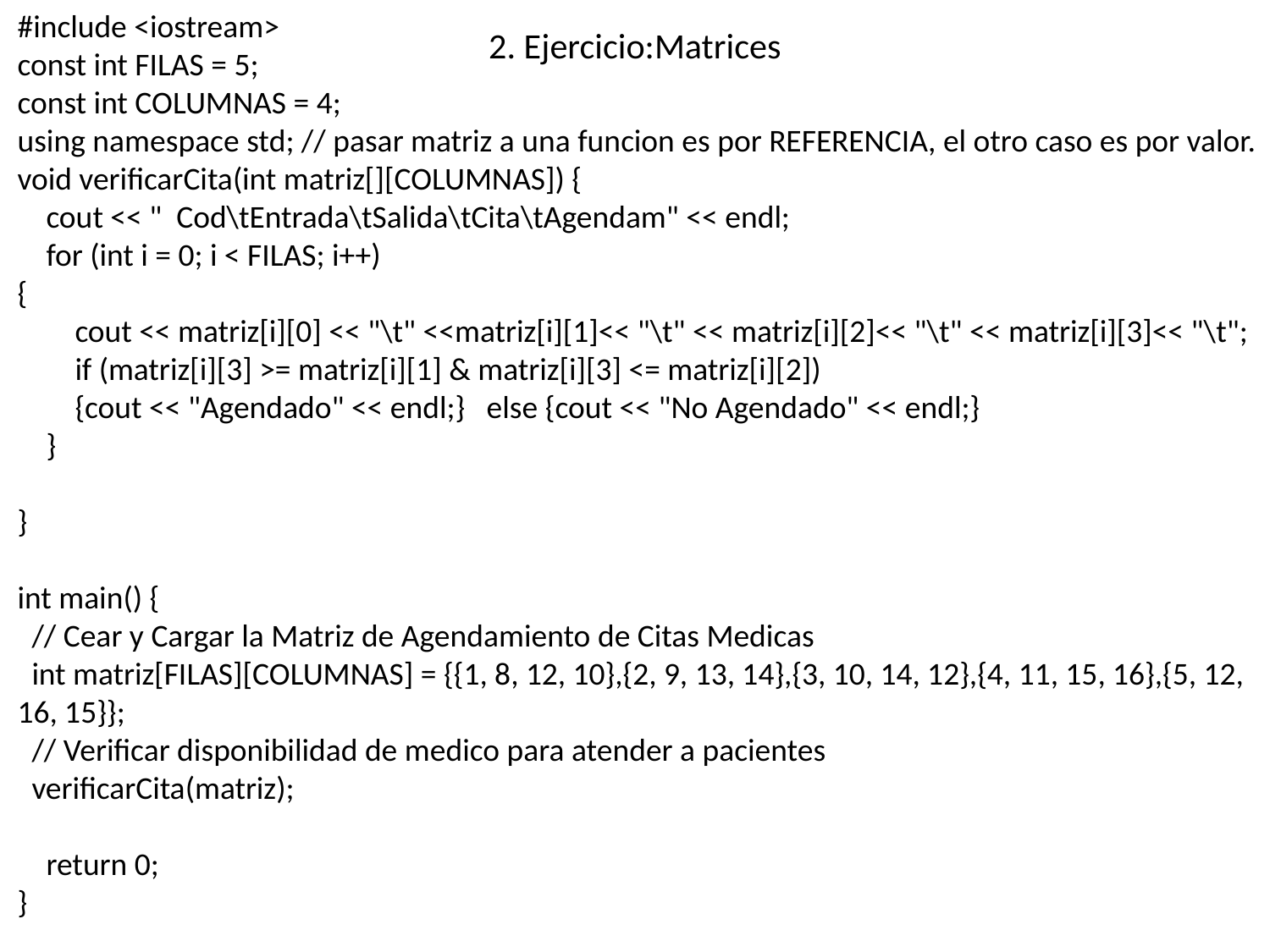

#include <iostream>
const int FILAS = 5;
const int COLUMNAS = 4;
using namespace std; // pasar matriz a una funcion es por REFERENCIA, el otro caso es por valor.
void verificarCita(int matriz[][COLUMNAS]) {
    cout << "  Cod\tEntrada\tSalida\tCita\tAgendam" << endl;
    for (int i = 0; i < FILAS; i++)
{
        cout << matriz[i][0] << "\t" <<matriz[i][1]<< "\t" << matriz[i][2]<< "\t" << matriz[i][3]<< "\t";
        if (matriz[i][3] >= matriz[i][1] & matriz[i][3] <= matriz[i][2])
        {cout << "Agendado" << endl;}   else {cout << "No Agendado" << endl;}
    }

}

int main() {
  // Cear y Cargar la Matriz de Agendamiento de Citas Medicas
  int matriz[FILAS][COLUMNAS] = {{1, 8, 12, 10},{2, 9, 13, 14},{3, 10, 14, 12},{4, 11, 15, 16},{5, 12, 16, 15}};
  // Verificar disponibilidad de medico para atender a pacientes
  verificarCita(matriz);

    return 0;
}
# 2. Ejercicio:Matrices